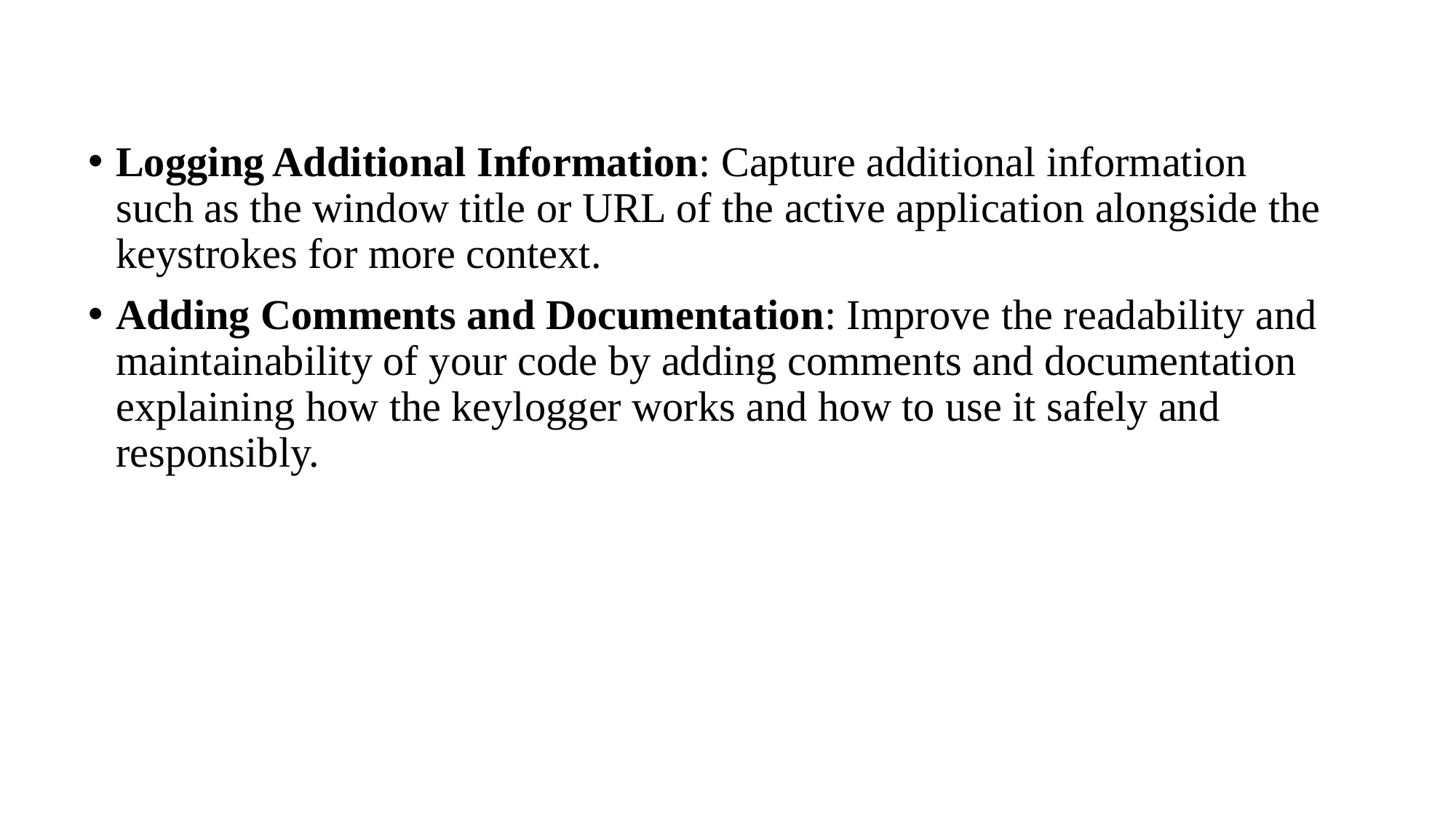

Logging Additional Information: Capture additional information such as the window title or URL of the active application alongside the keystrokes for more context.
Adding Comments and Documentation: Improve the readability and maintainability of your code by adding comments and documentation explaining how the keylogger works and how to use it safely and responsibly.